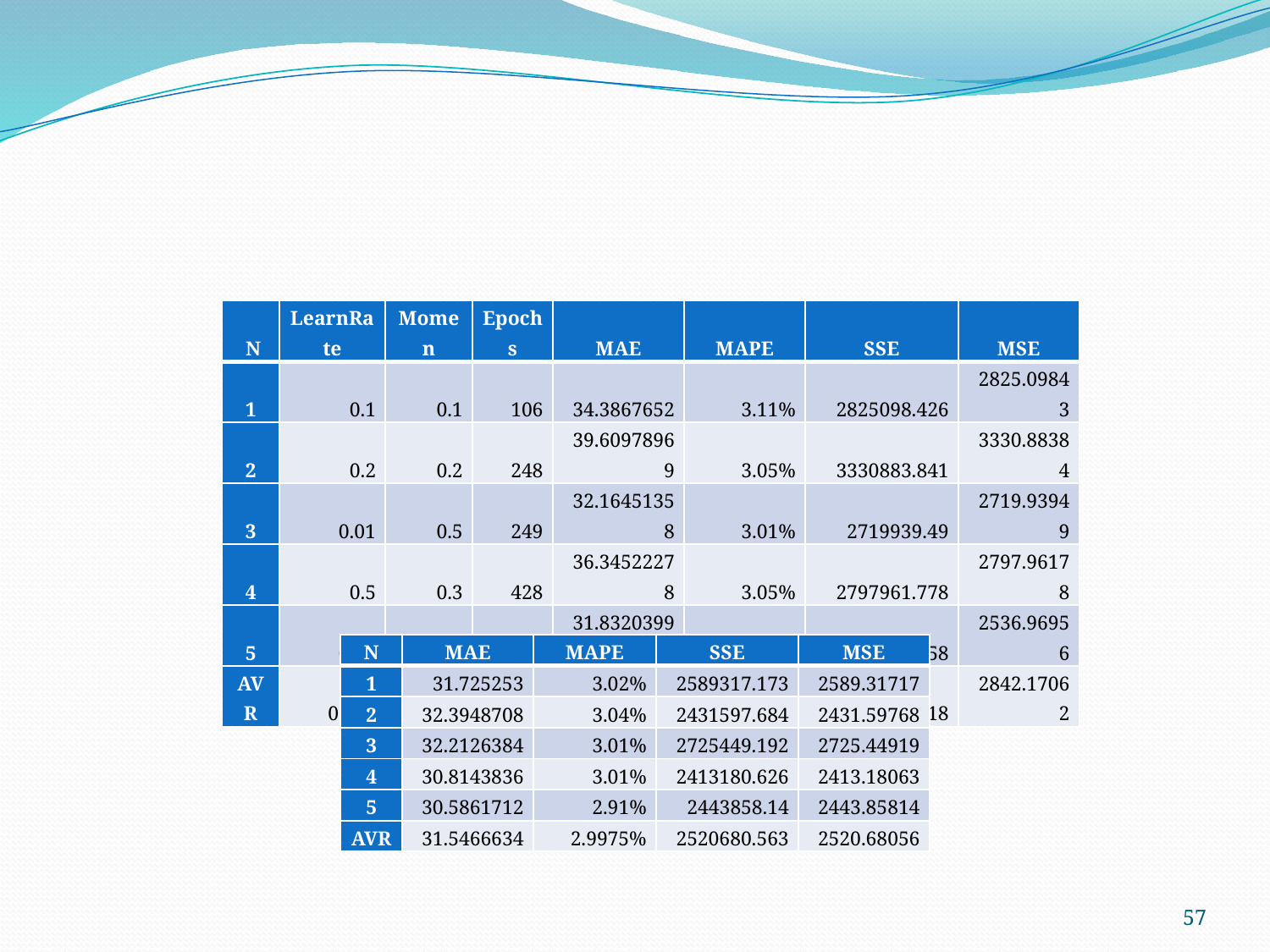

#
| N | LearnRate | Momen | Epochs | MAE | MAPE | SSE | MSE |
| --- | --- | --- | --- | --- | --- | --- | --- |
| 1 | 0.1 | 0.1 | 106 | 34.3867652 | 3.11% | 2825098.426 | 2825.09843 |
| 2 | 0.2 | 0.2 | 248 | 39.60978969 | 3.05% | 3330883.841 | 3330.88384 |
| 3 | 0.01 | 0.5 | 249 | 32.16451358 | 3.01% | 2719939.49 | 2719.93949 |
| 4 | 0.5 | 0.3 | 428 | 36.34522278 | 3.05% | 2797961.778 | 2797.96178 |
| 5 | 0.05 | 0.4 | 132 | 31.83203992 | 2.96% | 2536969.558 | 2536.96956 |
| AVR | 0.172 | 0.3 | 232.6 | 34.86766623 | 3.0341% | 2842170.618 | 2842.17062 |
| N | MAE | MAPE | SSE | MSE |
| --- | --- | --- | --- | --- |
| 1 | 31.725253 | 3.02% | 2589317.173 | 2589.31717 |
| 2 | 32.3948708 | 3.04% | 2431597.684 | 2431.59768 |
| 3 | 32.2126384 | 3.01% | 2725449.192 | 2725.44919 |
| 4 | 30.8143836 | 3.01% | 2413180.626 | 2413.18063 |
| 5 | 30.5861712 | 2.91% | 2443858.14 | 2443.85814 |
| AVR | 31.5466634 | 2.9975% | 2520680.563 | 2520.68056 |
57